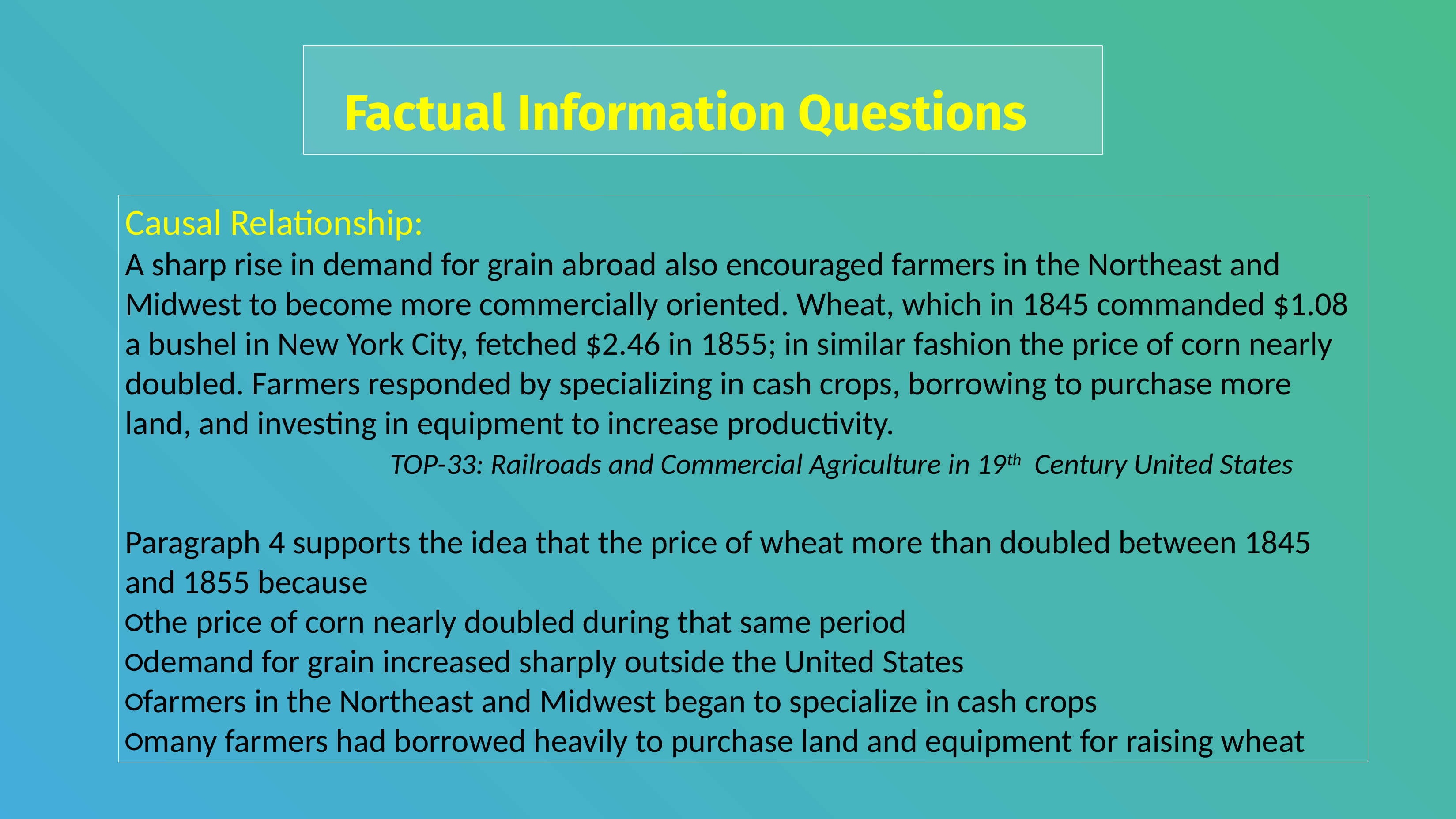

Factual Information Questions
Causal Relationship:
A sharp rise in demand for grain abroad also encouraged farmers in the Northeast and Midwest to become more commercially oriented. Wheat, which in 1845 commanded $1.08 a bushel in New York City, fetched $2.46 in 1855; in similar fashion the price of corn nearly doubled. Farmers responded by specializing in cash crops, borrowing to purchase more land, and investing in equipment to increase productivity.
				TOP-33: Railroads and Commercial Agriculture in 19th  Century United States

Paragraph 4 supports the idea that the price of wheat more than doubled between 1845 and 1855 because
○the price of corn nearly doubled during that same period
○demand for grain increased sharply outside the United States
○farmers in the Northeast and Midwest began to specialize in cash crops
○many farmers had borrowed heavily to purchase land and equipment for raising wheat